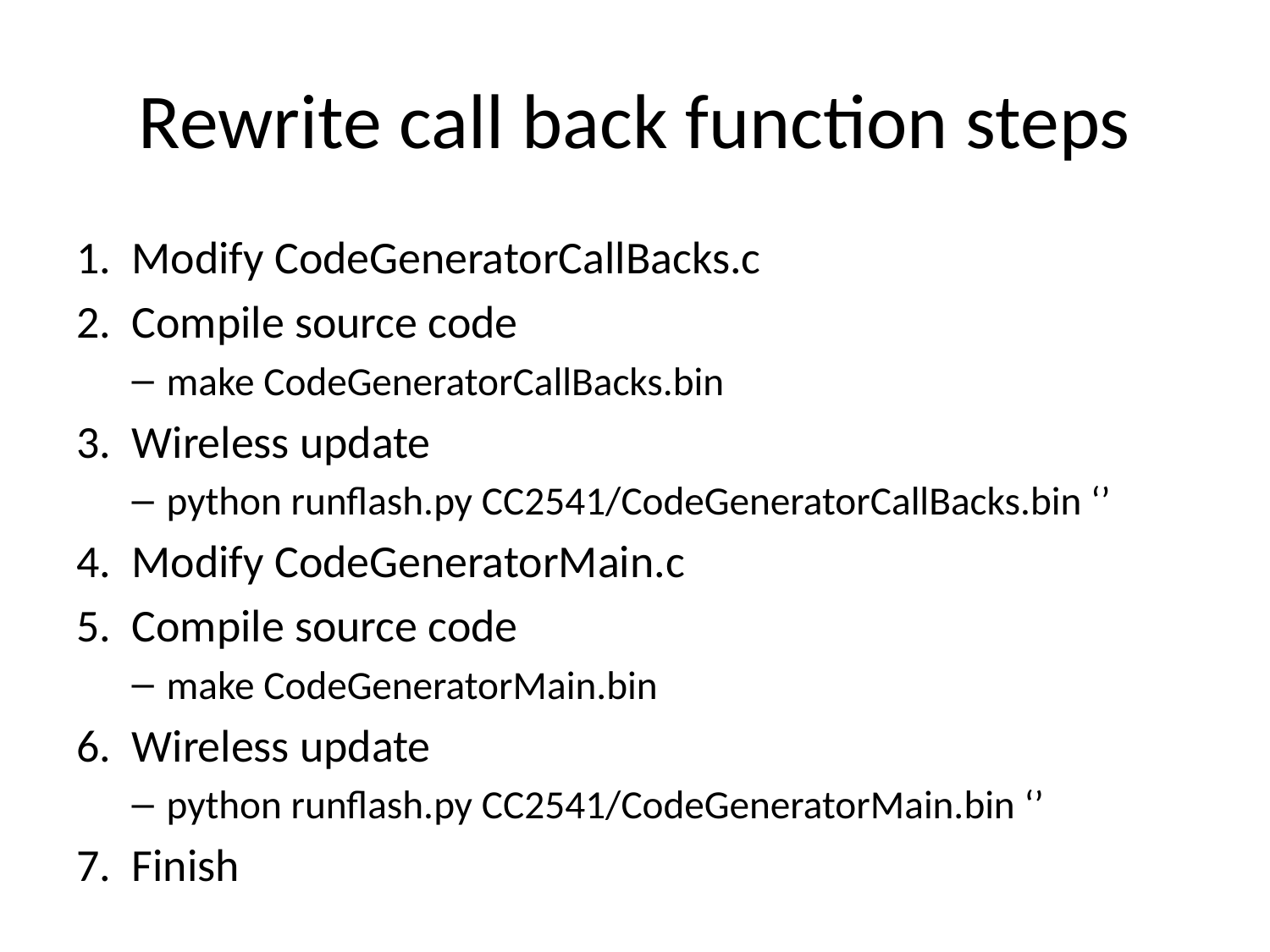

# Rewrite call back function steps
Modify CodeGeneratorCallBacks.c
Compile source code
make CodeGeneratorCallBacks.bin
Wireless update
python runflash.py CC2541/CodeGeneratorCallBacks.bin ‘’
Modify CodeGeneratorMain.c
Compile source code
make CodeGeneratorMain.bin
Wireless update
python runflash.py CC2541/CodeGeneratorMain.bin ‘’
Finish